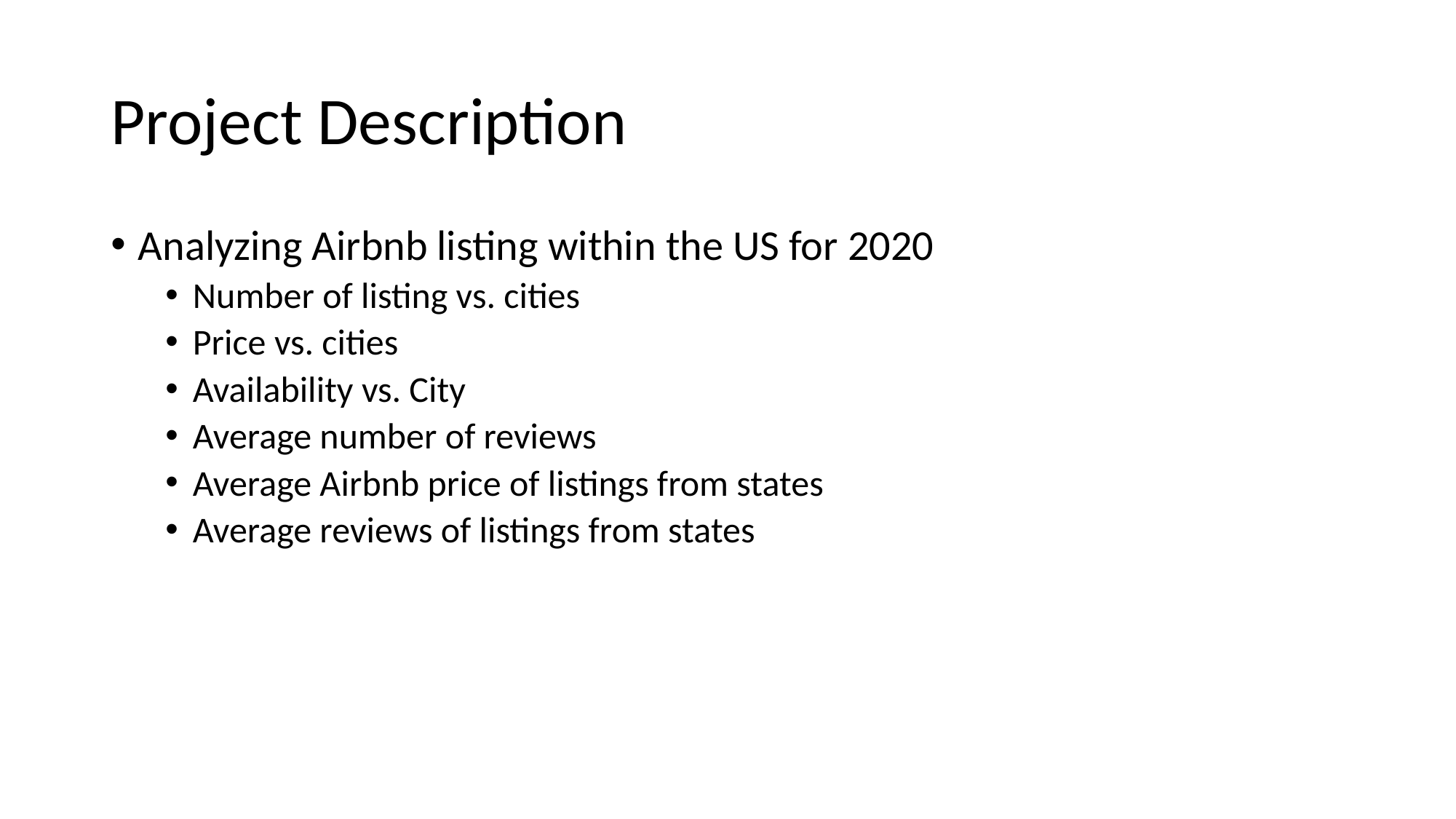

# Project Description
Analyzing Airbnb listing within the US for 2020
Number of listing vs. cities
Price vs. cities
Availability vs. City
Average number of reviews
Average Airbnb price of listings from states
Average reviews of listings from states